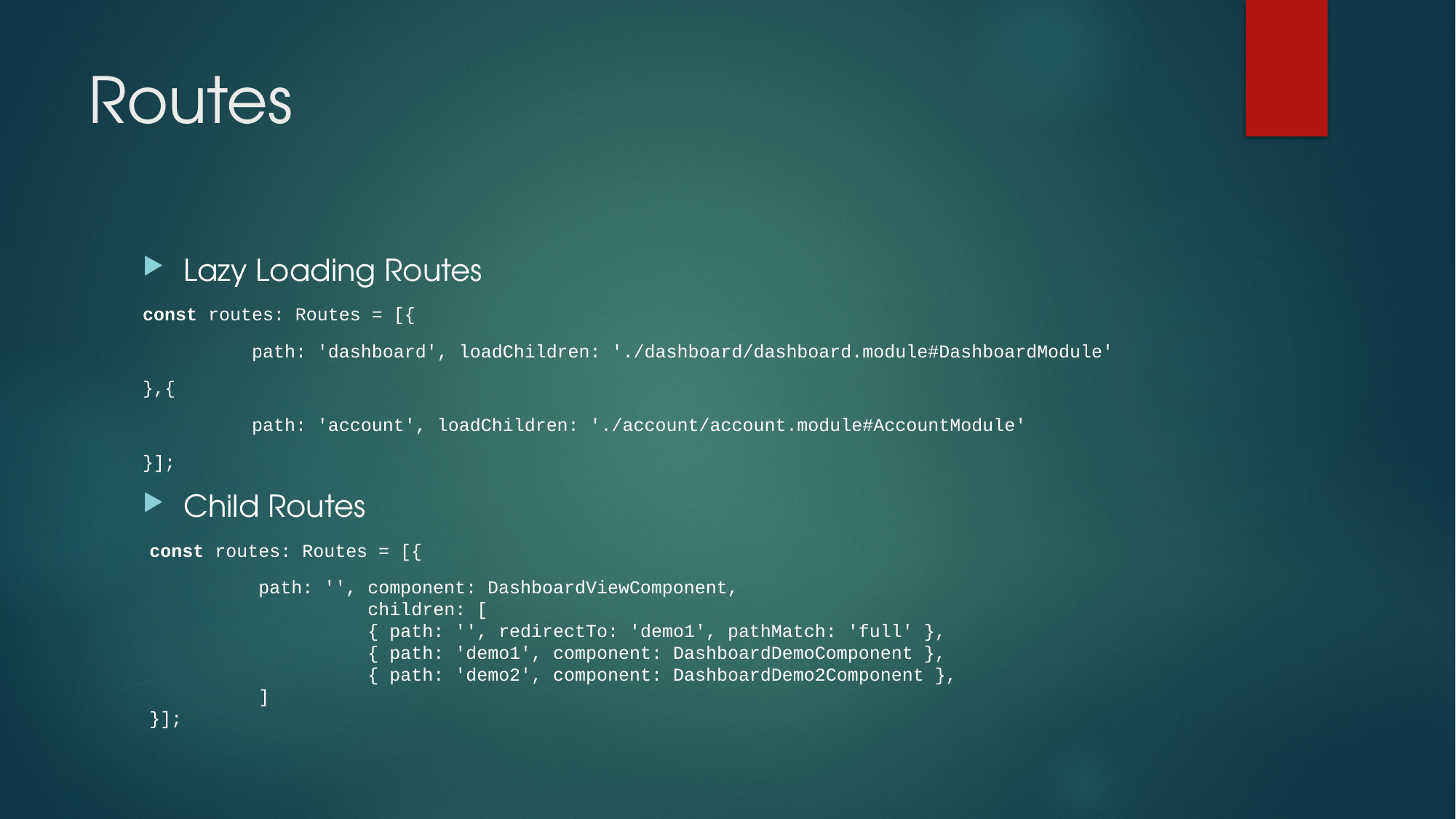

# Routes
Lazy Loading Routes
const routes: Routes = [{
	path: 'dashboard', loadChildren: './dashboard/dashboard.module#DashboardModule'
},{
	path: 'account', loadChildren: './account/account.module#AccountModule'
}];
Child Routes
const routes: Routes = [{
	path: '', component: DashboardViewComponent,
   		children: [
      		{ path: '', redirectTo: 'demo1', pathMatch: 'full' },
      		{ path: 'demo1', component: DashboardDemoComponent },
      		{ path: 'demo2', component: DashboardDemo2Component },
    	]
}];